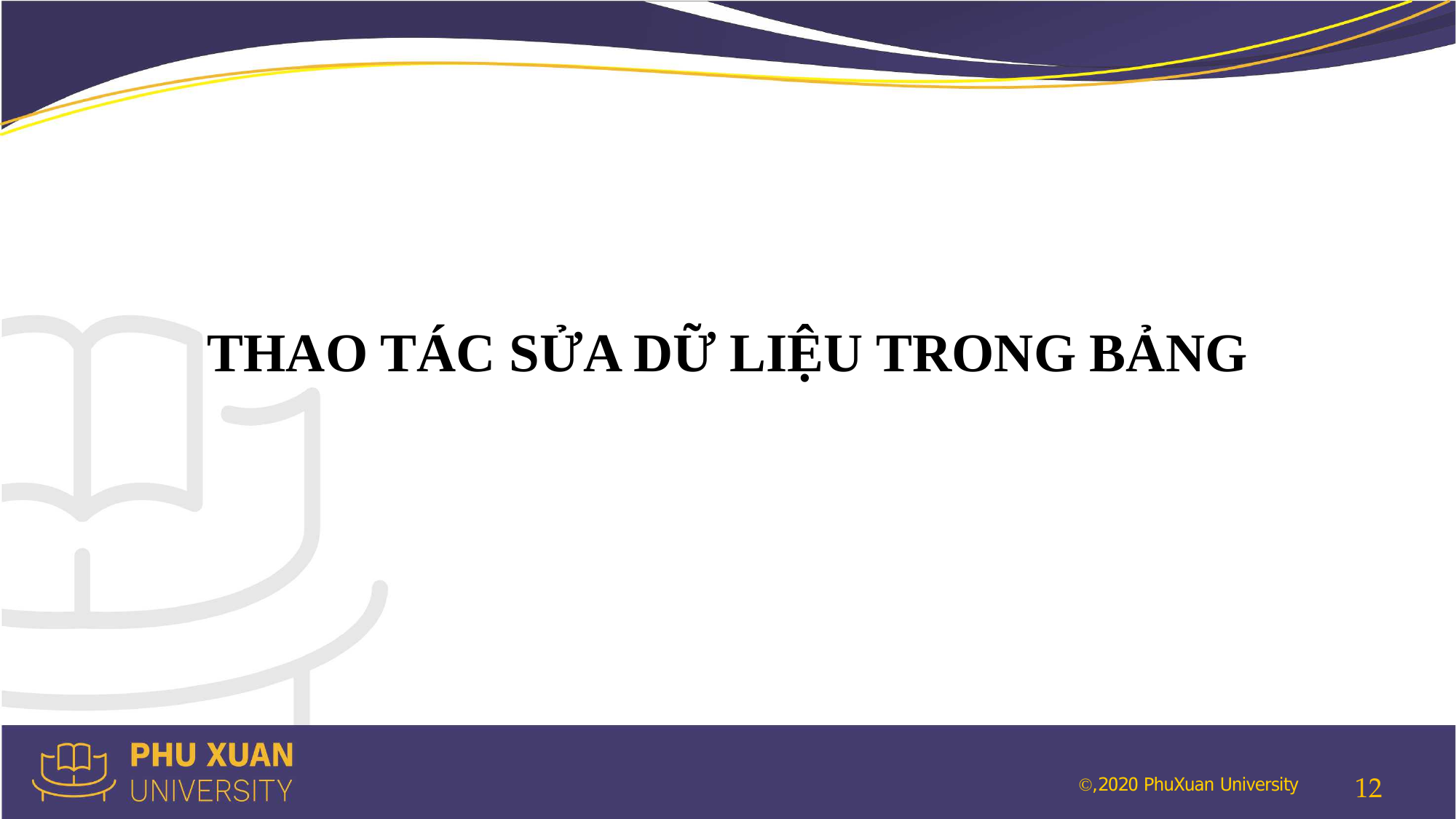

#

THAO TÁC SỬA DỮ LIỆU TRONG BẢNG
12